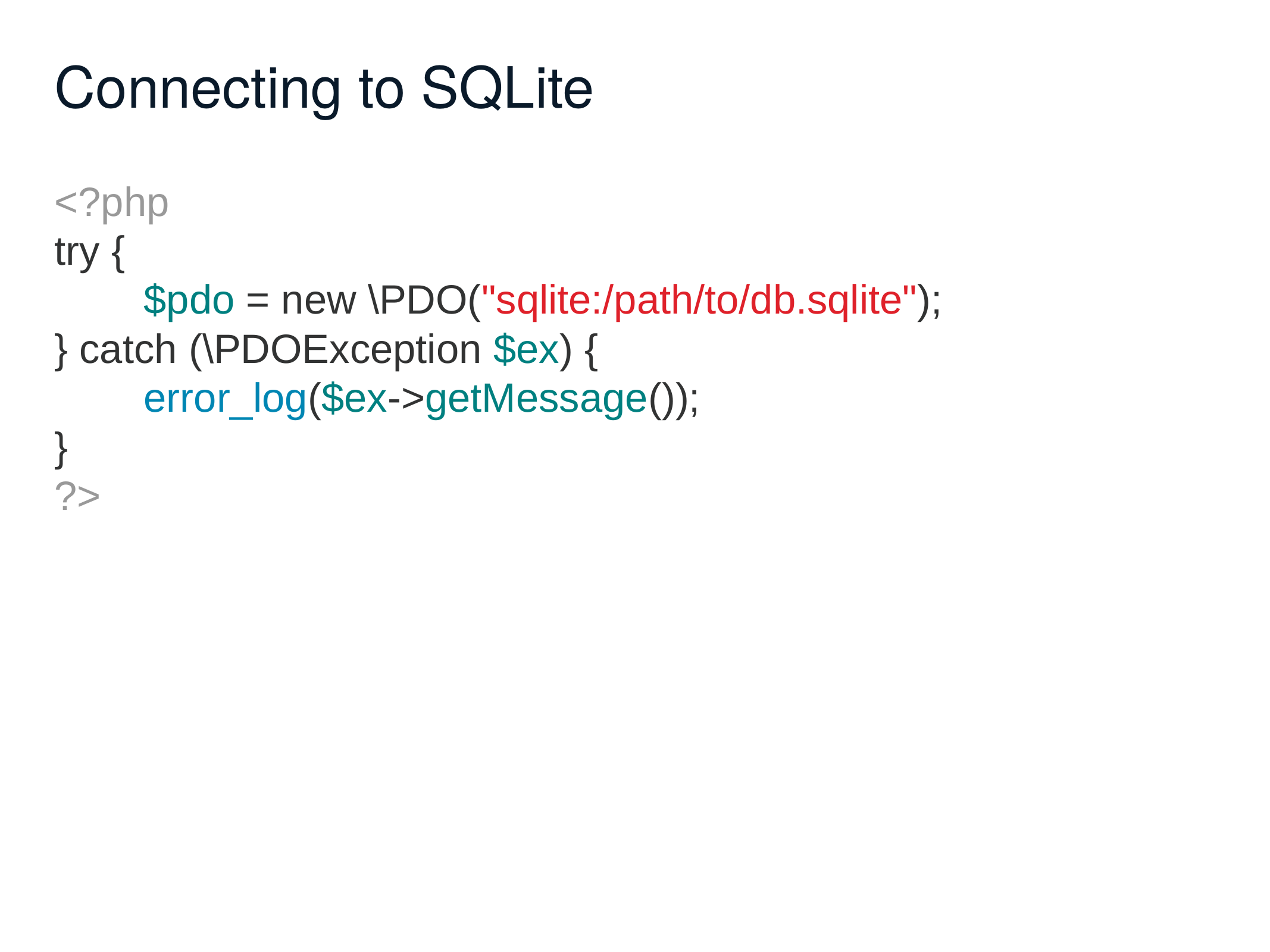

# Connecting to SQLite
<?php
try {
	$pdo = new \PDO("sqlite:/path/to/db.sqlite");
} catch (\PDOException $ex) {
	error_log($ex->getMessage());
}
?>